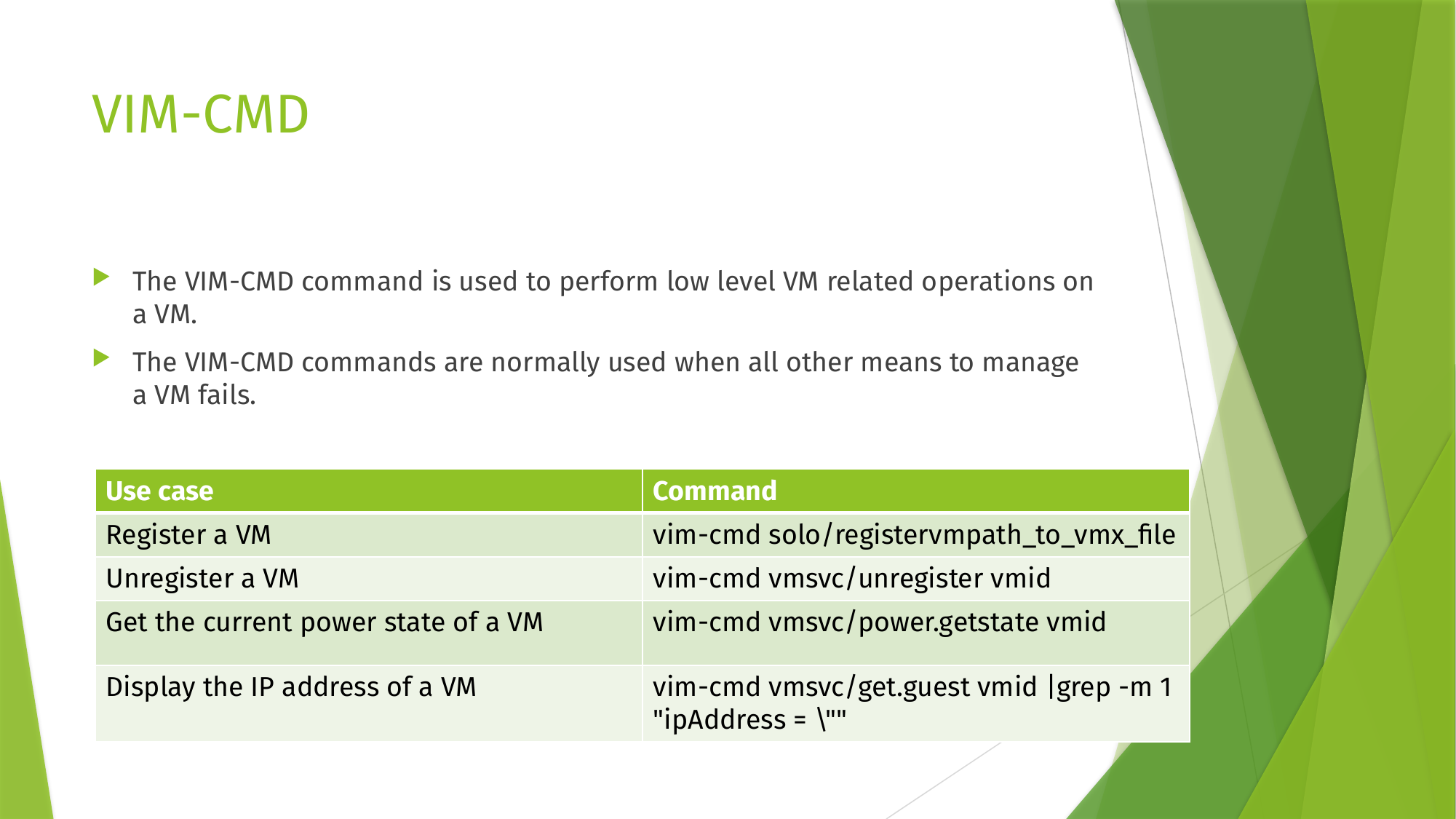

# VIM-CMD
The VIM-CMD command is used to perform low level VM related operations on a VM.
The VIM-CMD commands are normally used when all other means to manage a VM fails.
| Use case | Command |
| --- | --- |
| Register a VM | vim-cmd solo/registervmpath\_to\_vmx\_file |
| Unregister a VM | vim-cmd vmsvc/unregister vmid |
| Get the current power state of a VM | vim-cmd vmsvc/power.getstate vmid |
| Display the IP address of a VM | vim-cmd vmsvc/get.guest vmid |grep -m 1 "ipAddress = \"" |